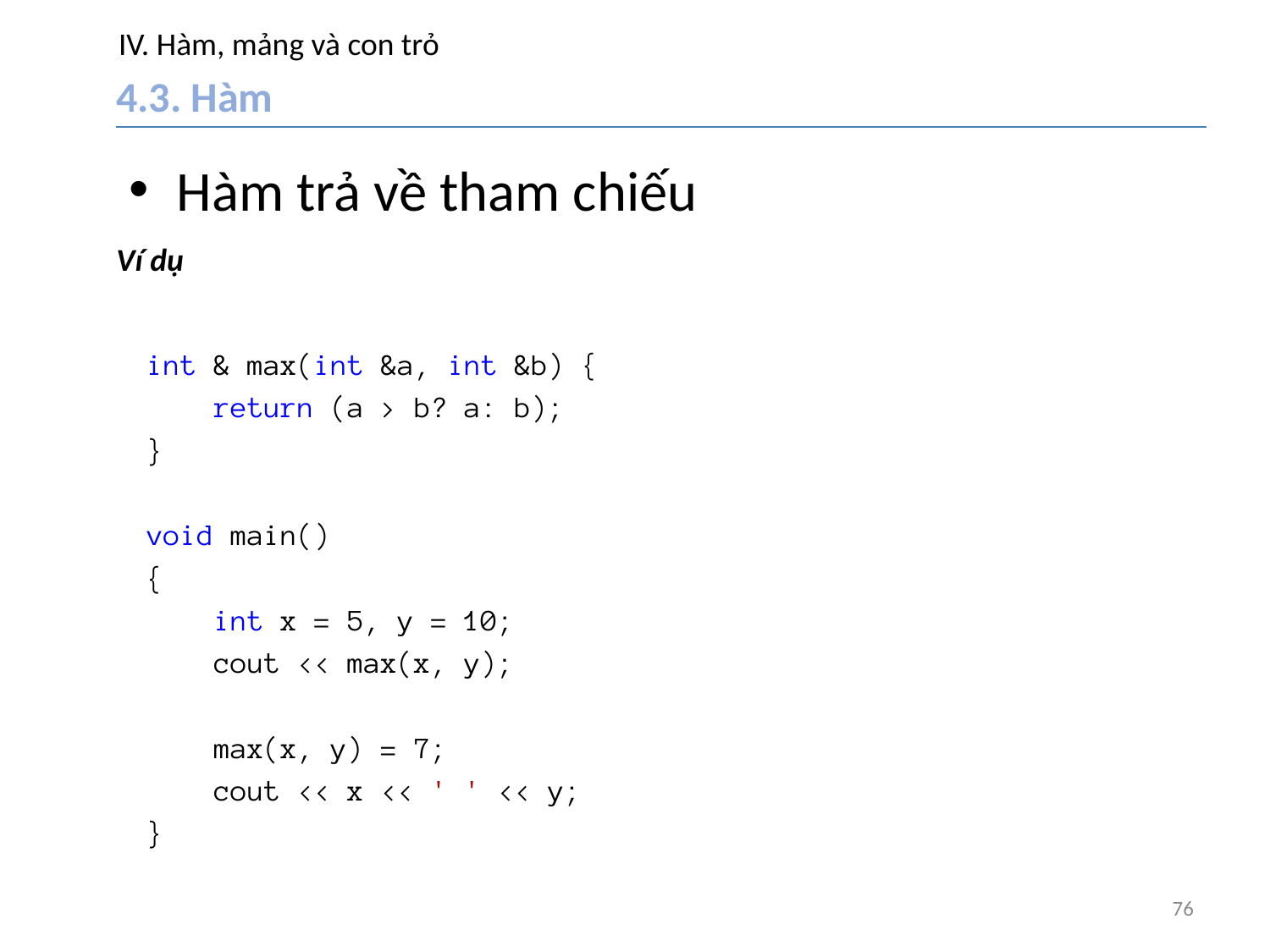

# IV. Hàm, mảng và con trỏ
4.3. Hàm
Hàm trả về tham chiếu
Ví dụ

int & max(int &a, int &b) {
    return (a > b? a: b);
}

void main()
{
    int x = 5, y = 10;
    cout << max(x, y);

    max(x, y) = 7;
    cout << x << ' ' << y;
}

76